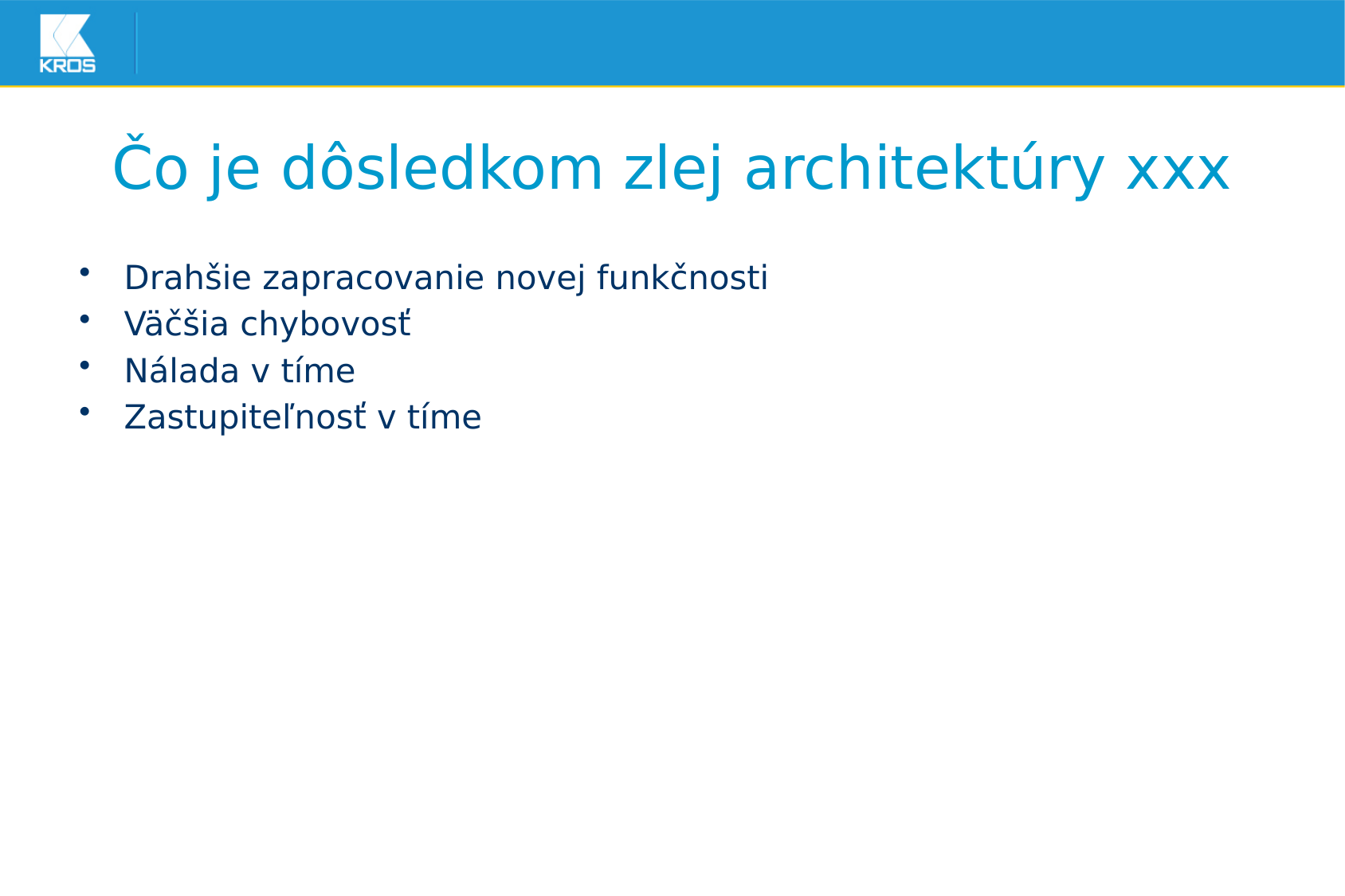

# Čo je dôsledkom zlej architektúry xxx
Drahšie zapracovanie novej funkčnosti
Väčšia chybovosť
Nálada v tíme
Zastupiteľnosť v tíme